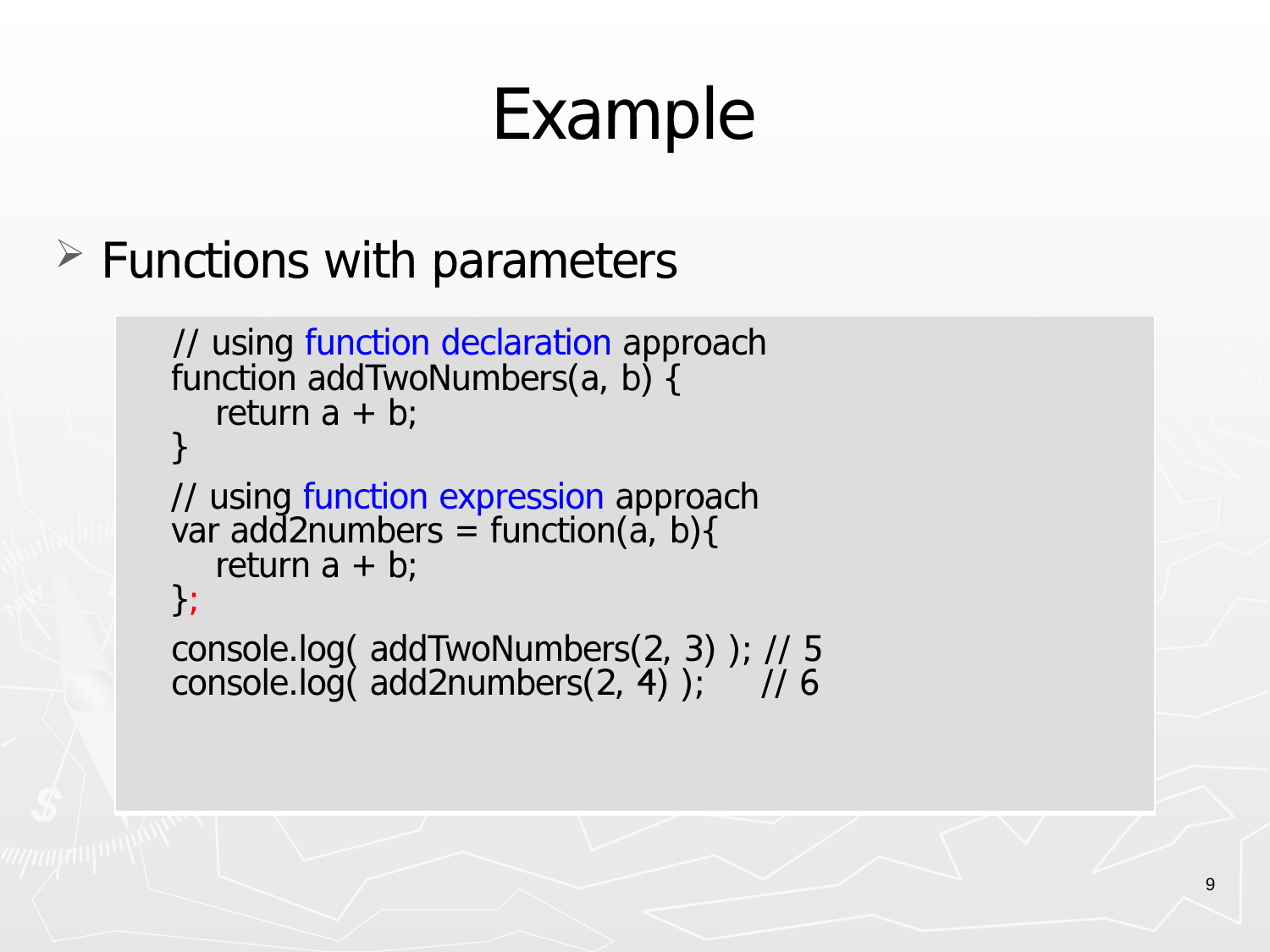

# Example
Functions with parameters
| // using function declaration approach function addTwoNumbers(a, b) { return a + b; } // using function expression approach var add2numbers = function(a, b){ return a + b; }; console.log( addTwoNumbers(2, 3) ); // 5 console.log( add2numbers(2, 4) ); // 6 |
| --- |
9